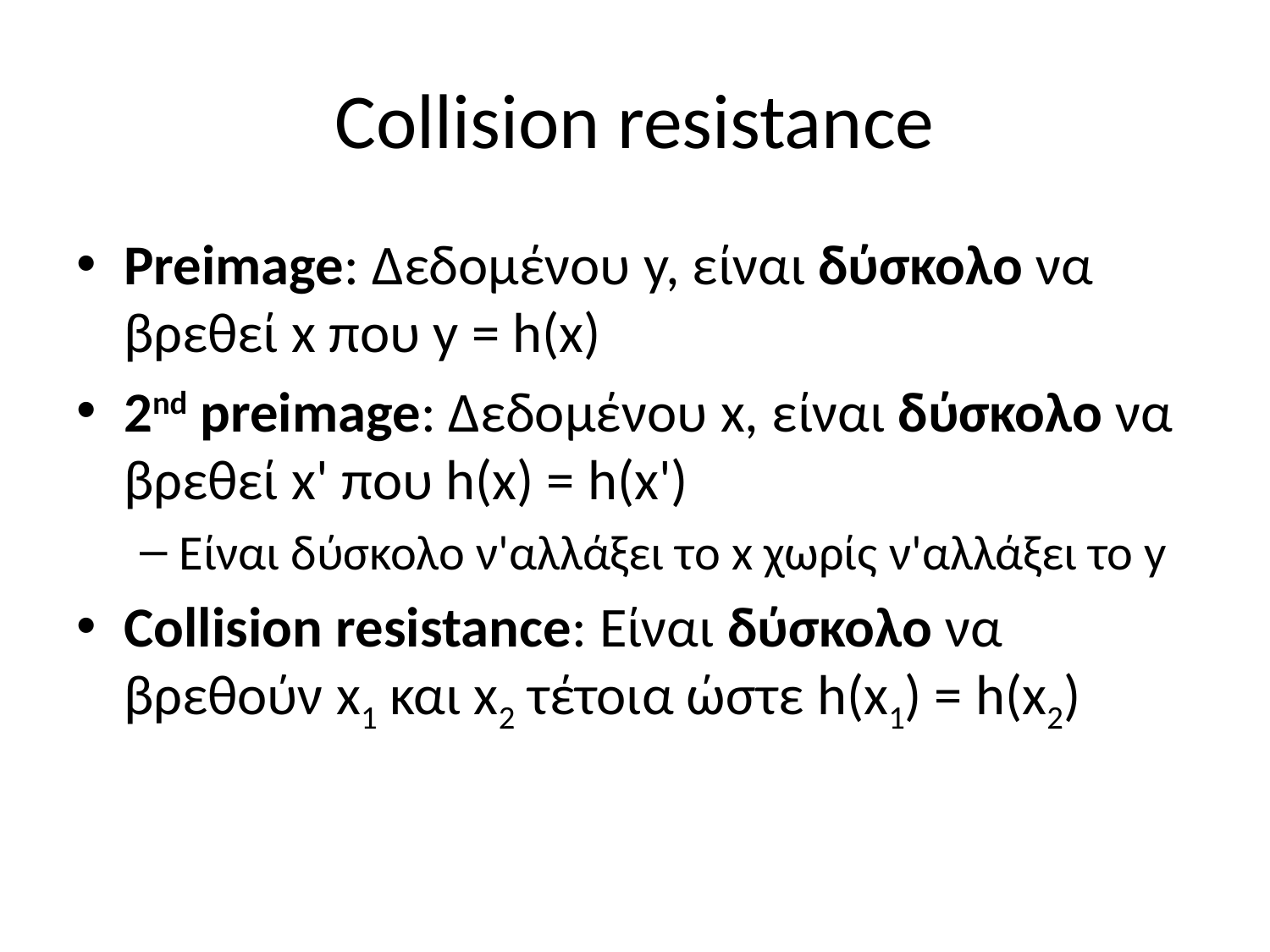

# Collision resistance
Preimage: Δεδομένου y, είναι δύσκολο να βρεθεί x που y = h(x)
2nd preimage: Δεδομένου x, είναι δύσκολο να βρεθεί x' που h(x) = h(x')
Είναι δύσκολο ν'αλλάξει το x χωρίς ν'αλλάξει το y
Collision resistance: Είναι δύσκολο να βρεθούν x1 και x2 τέτοια ώστε h(x1) = h(x2)